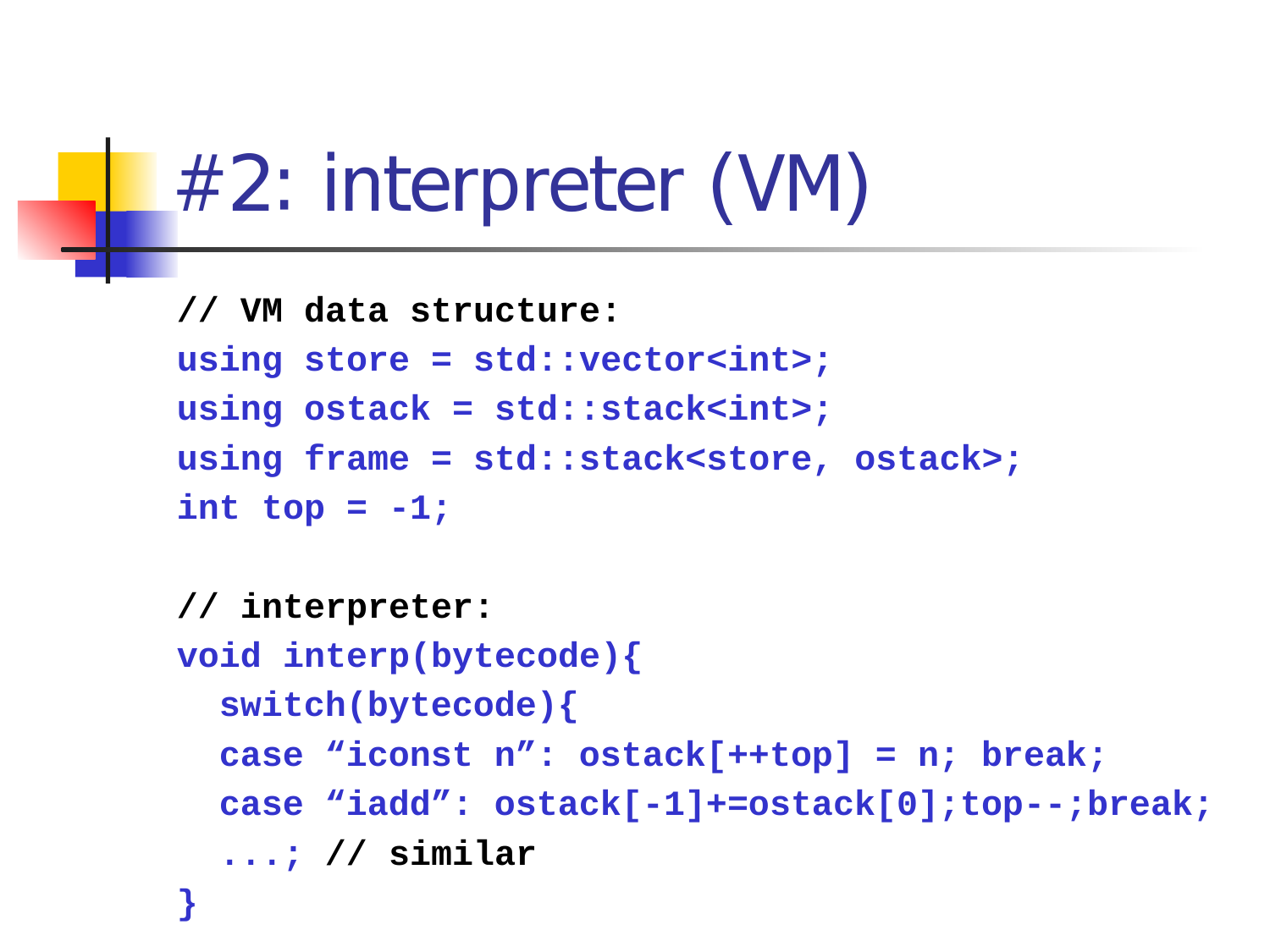

# #2: interpreter (VM)
// VM data structure:
using store = std::vector<int>;
using ostack = std::stack<int>;
using frame = std::stack<store, ostack>;
int top = -1;

// interpreter:
void interp(bytecode){
  switch(bytecode){
  case “iconst n”: ostack[++top] = n; break;
  case “iadd”: ostack[-1]+=ostack[0];top--;break;
  ...; // similar
}